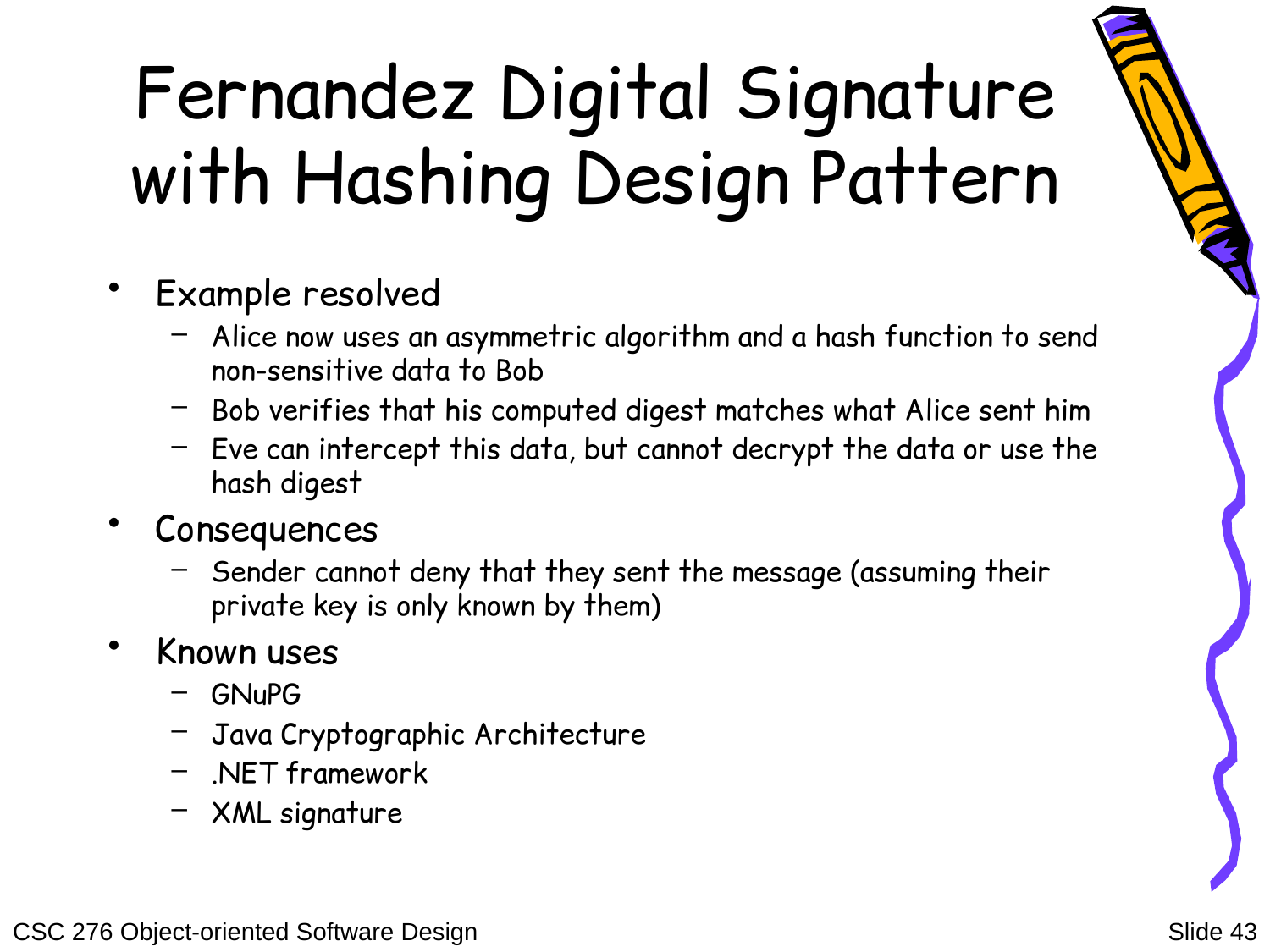

# Fernandez Digital Signature with Hashing Design Pattern
Example resolved
Alice now uses an asymmetric algorithm and a hash function to send non-sensitive data to Bob
Bob verifies that his computed digest matches what Alice sent him
Eve can intercept this data, but cannot decrypt the data or use the hash digest
Consequences
Sender cannot deny that they sent the message (assuming their private key is only known by them)
Known uses
GNuPG
Java Cryptographic Architecture
.NET framework
XML signature